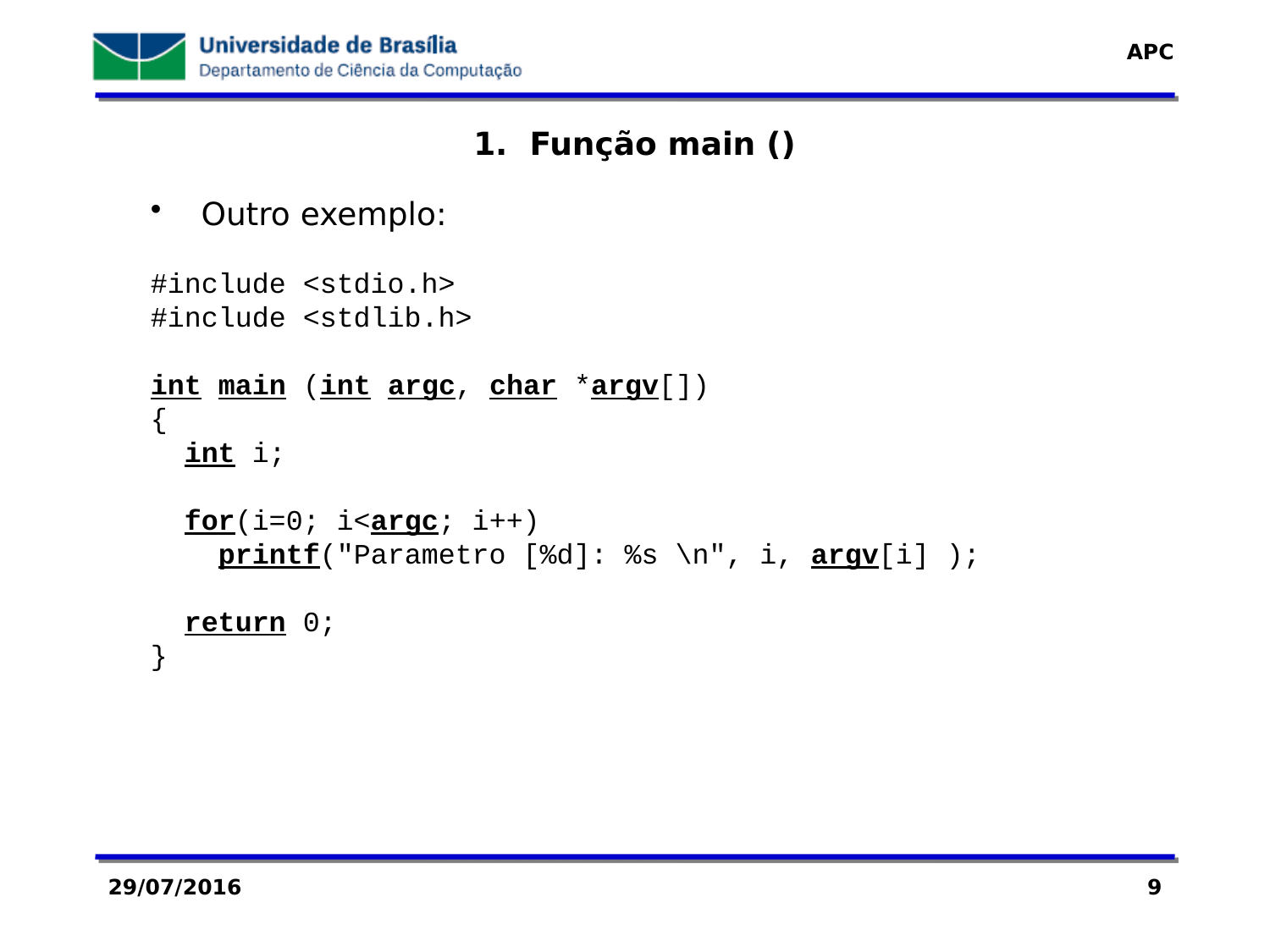

1.  Função main ()
  Outro exemplo:

#include <stdio.h>
#include <stdlib.h>

int main (int argc, char *argv[])
{
  int i;

  for(i=0; i<argc; i++)
    printf("Parametro [%d]: %s \n", i, argv[i] );

  return 0;
}
29/07/2016
9